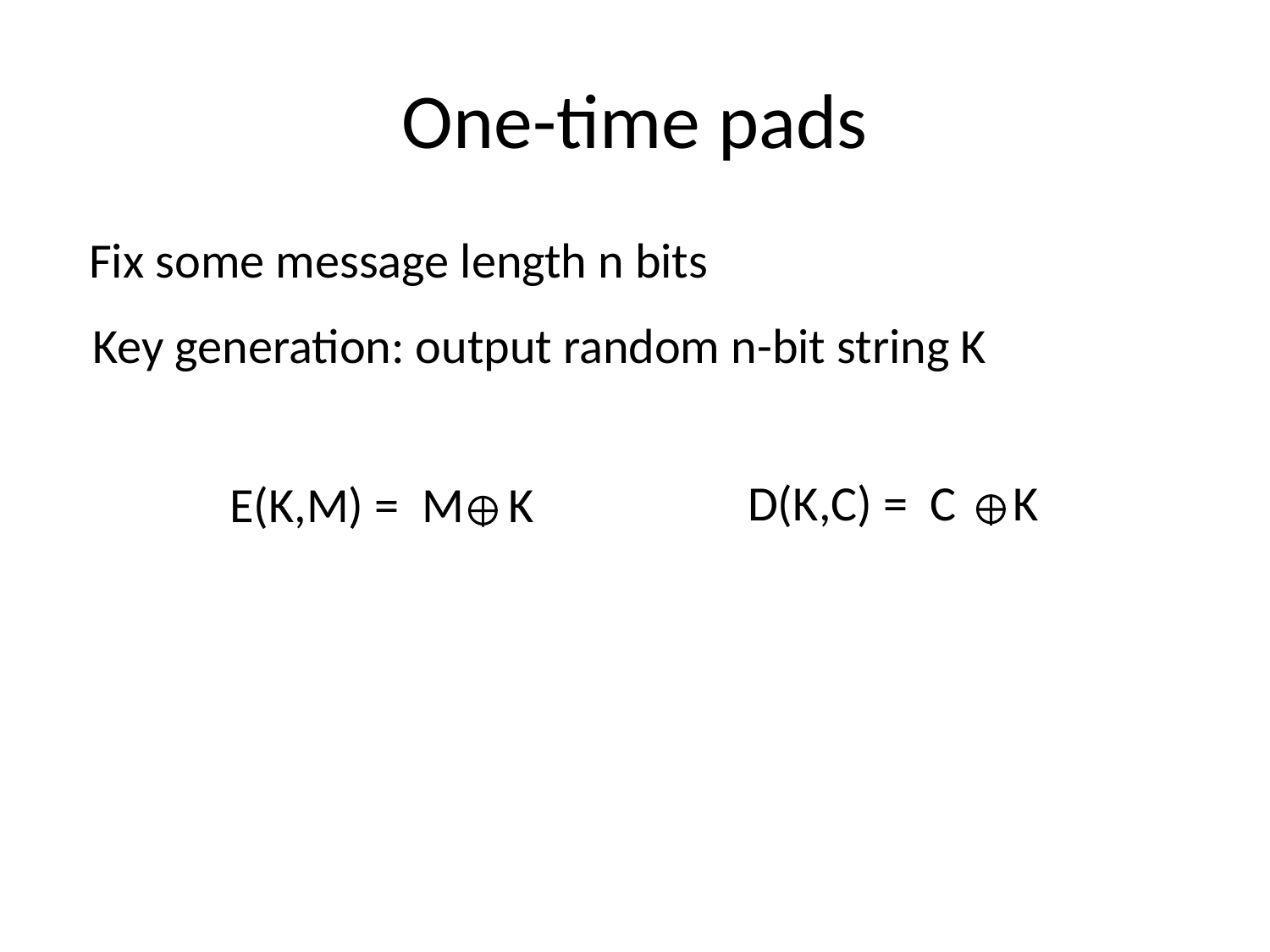

# One-time pads
Fix some message length n bits
Key generation: output random n-bit string K
D(K,C) =  C     K
E(K,M) =  M    K